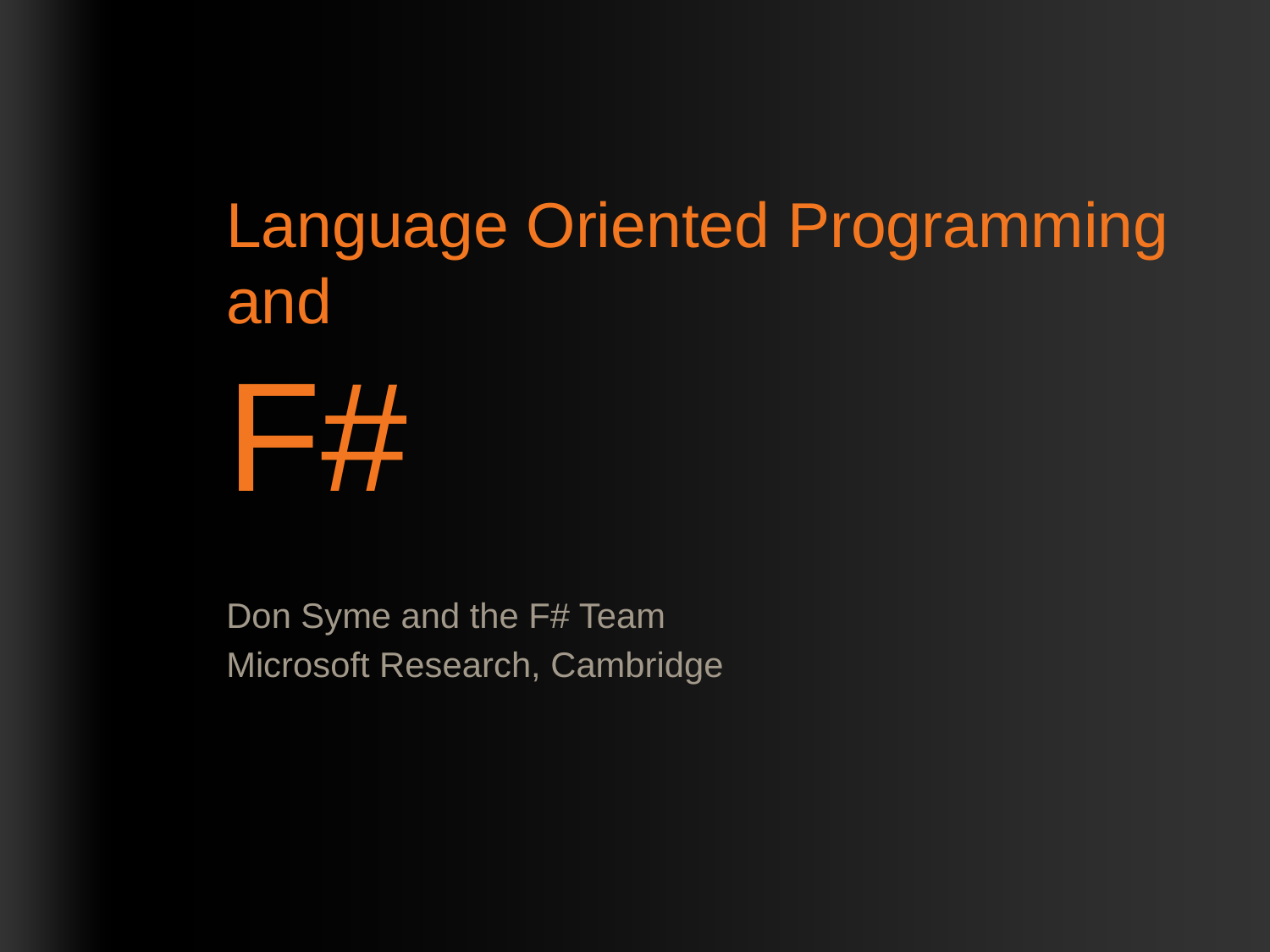

# Language Oriented Programming and F#

Don Syme and the F# Team
Microsoft Research, Cambridge